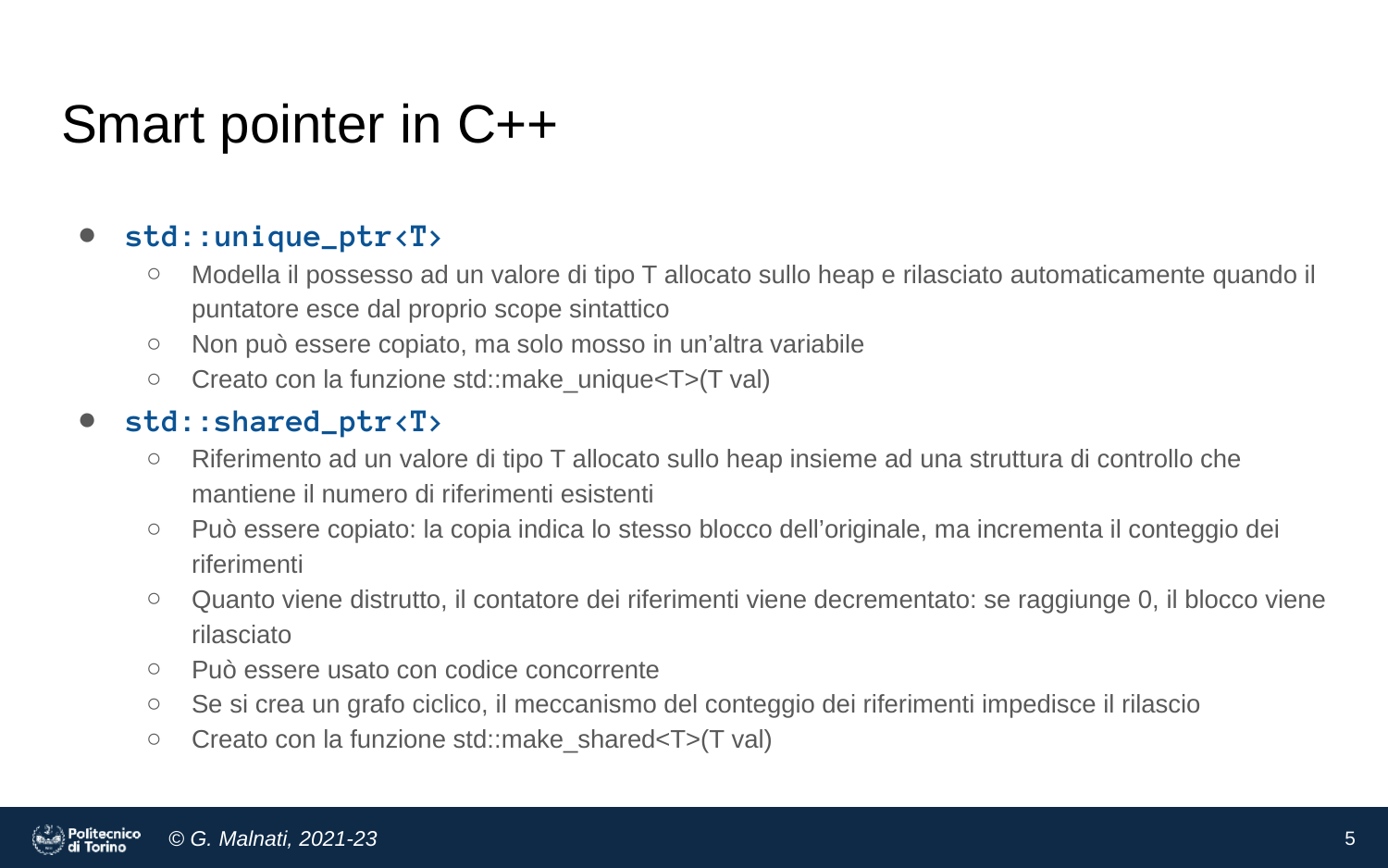

# Smart pointer in C++
std::unique_ptr<T>
Modella il possesso ad un valore di tipo T allocato sullo heap e rilasciato automaticamente quando il puntatore esce dal proprio scope sintattico
Non può essere copiato, ma solo mosso in un’altra variabile
Creato con la funzione std::make_unique<T>(T val)
std::shared_ptr<T>
Riferimento ad un valore di tipo T allocato sullo heap insieme ad una struttura di controllo che mantiene il numero di riferimenti esistenti
Può essere copiato: la copia indica lo stesso blocco dell’originale, ma incrementa il conteggio dei riferimenti
Quanto viene distrutto, il contatore dei riferimenti viene decrementato: se raggiunge 0, il blocco viene rilasciato
Può essere usato con codice concorrente
Se si crea un grafo ciclico, il meccanismo del conteggio dei riferimenti impedisce il rilascio
Creato con la funzione std::make_shared<T>(T val)
5